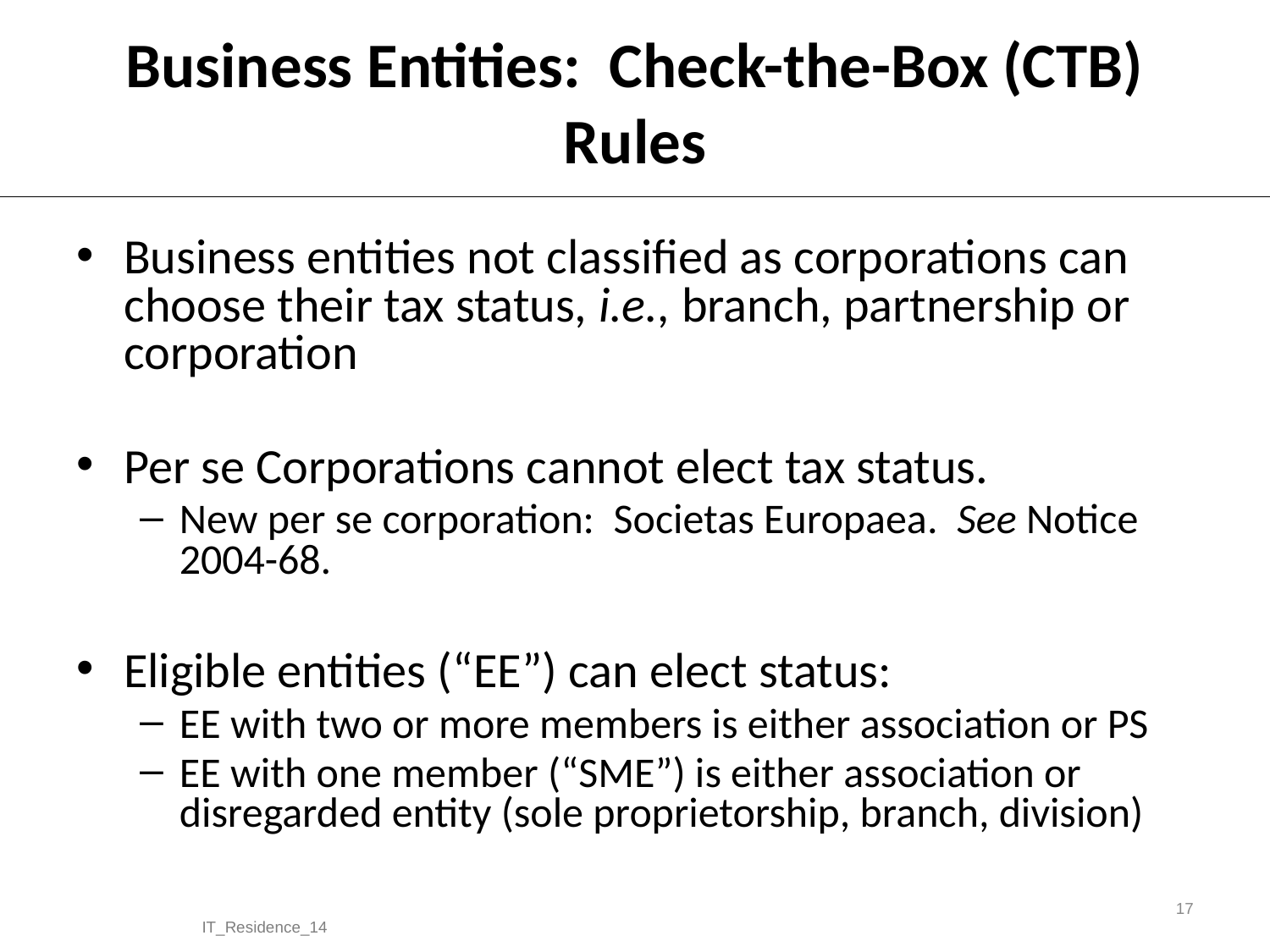

# Business Entities:  Check-the-Box (CTB) Rules

Business entities not classified as corporations can choose their tax status, i.e., branch, partnership or corporation

Per se Corporations cannot elect tax status.
New per se corporation:  Societas Europaea.  See Notice 2004-68.

Eligible entities (“EE”) can elect status:
EE with two or more members is either association or PS
EE with one member (“SME”) is either association or disregarded entity (sole proprietorship, branch, division)
17
IT_Residence_14